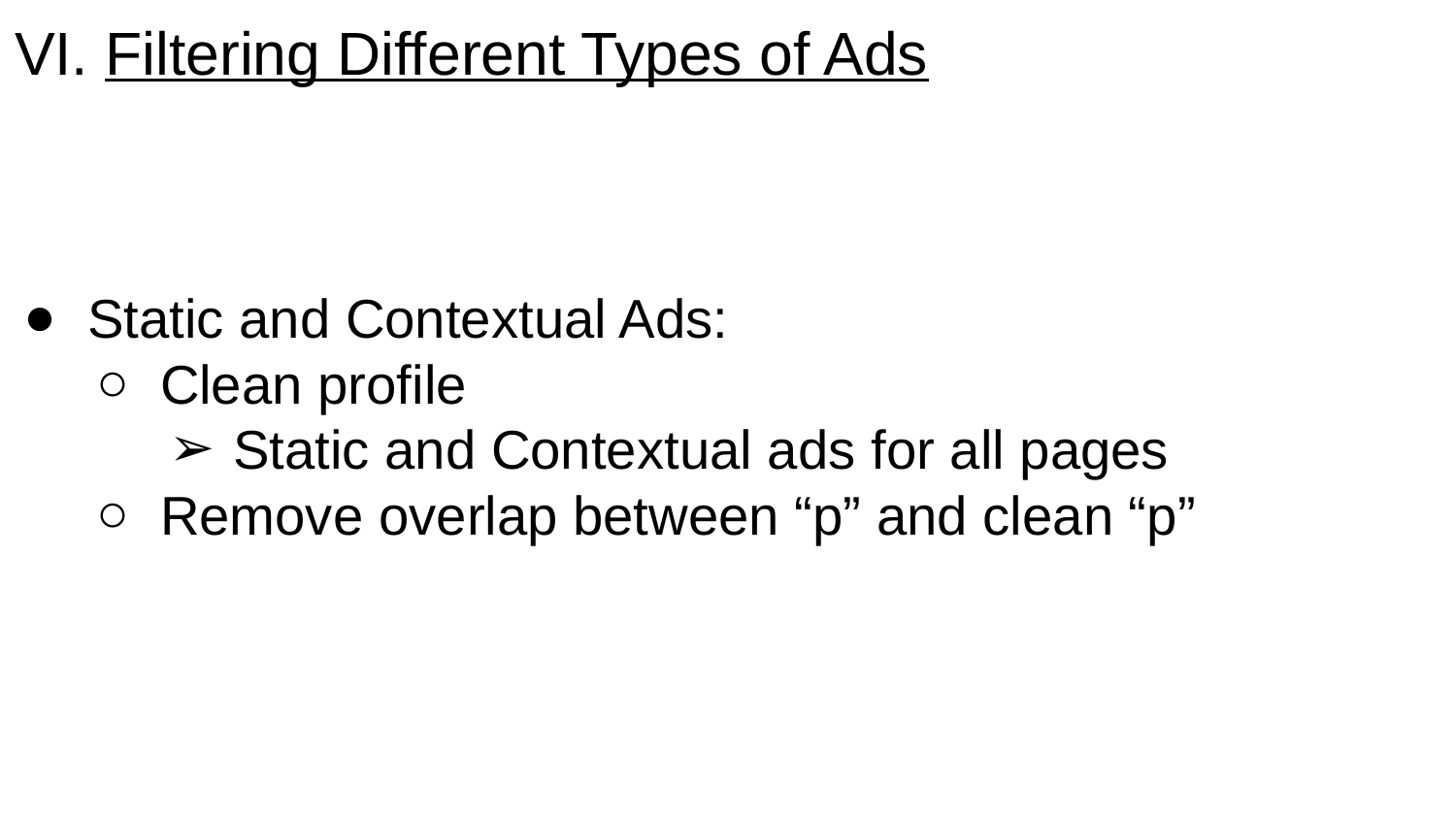

VI. Filtering Different Types of Ads

Static and Contextual Ads:
Clean profile
Static and Contextual ads for all pages
Remove overlap between “p” and clean “p”